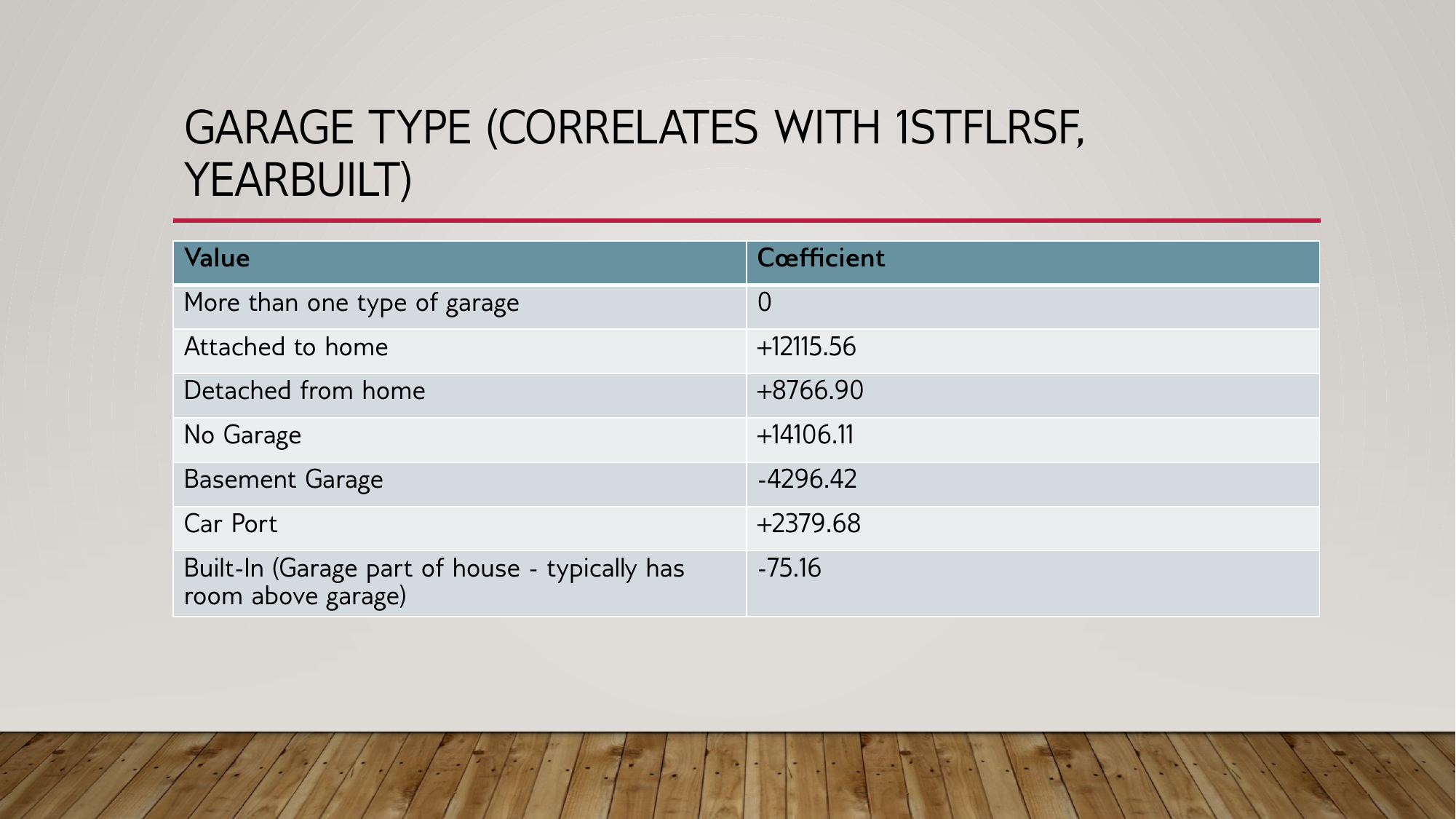

# Garage Type (Correlates with 1stFlrSF,  YearBuilt)
| Value | Coefficient |
| --- | --- |
| More than one type of garage | 0 |
| Attached to home | +12115.56 |
| Detached from home | +8766.90 |
| No Garage | +14106.11 |
| Basement Garage | -4296.42 |
| Car Port | +2379.68 |
| Built-In (Garage part of house - typically has room above garage) | -75.16 |